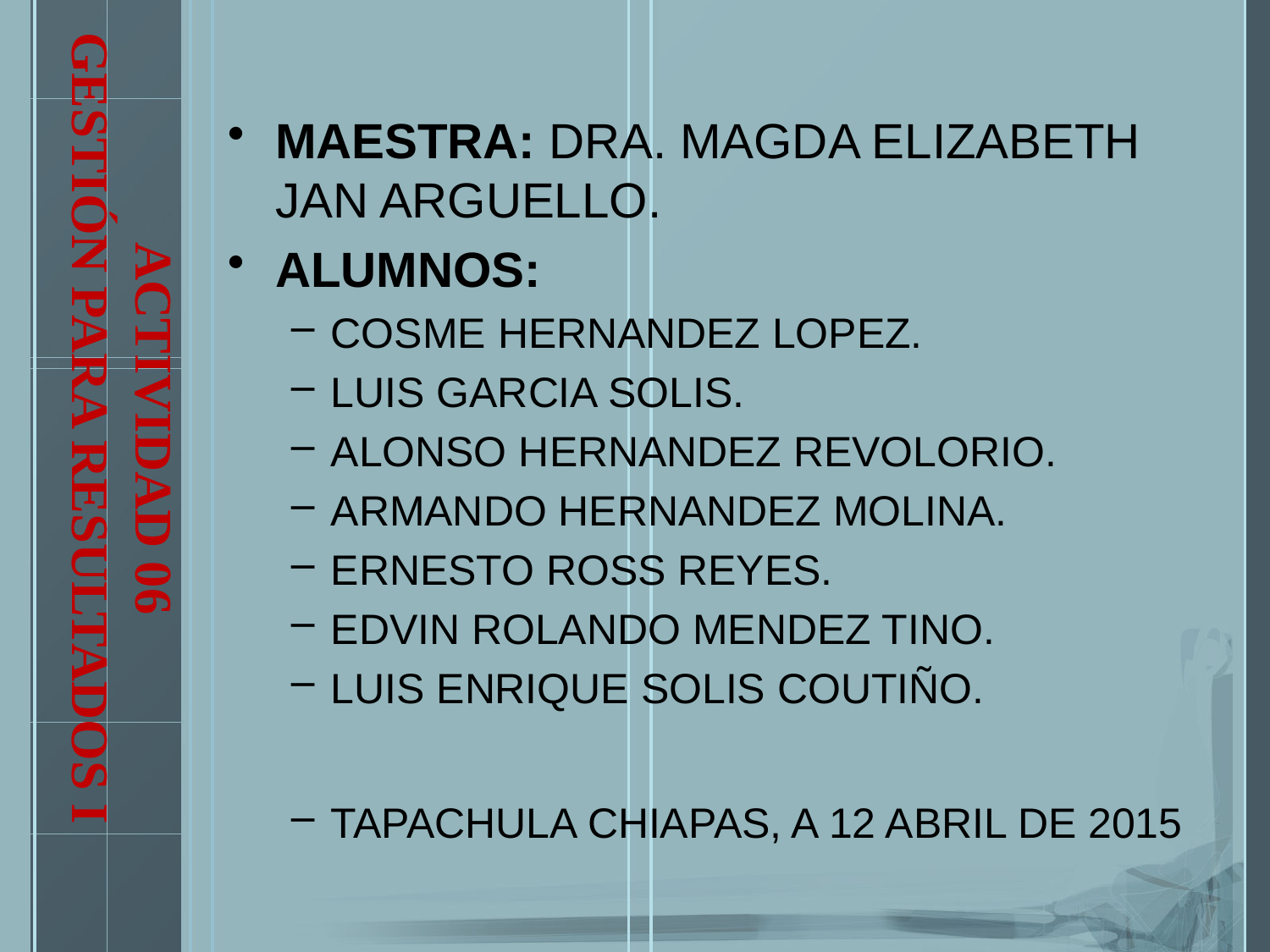

# ACTIVIDAD 06 GESTIÓN PARA RESULTADOS I
MAESTRA: DRA. MAGDA ELIZABETH JAN ARGUELLO.
ALUMNOS:
COSME HERNANDEZ LOPEZ.
LUIS GARCIA SOLIS.
ALONSO HERNANDEZ REVOLORIO.
ARMANDO HERNANDEZ MOLINA.
ERNESTO ROSS REYES.
EDVIN ROLANDO MENDEZ TINO.
LUIS ENRIQUE SOLIS COUTIÑO.

TAPACHULA CHIAPAS, A 12 ABRIL DE 2015